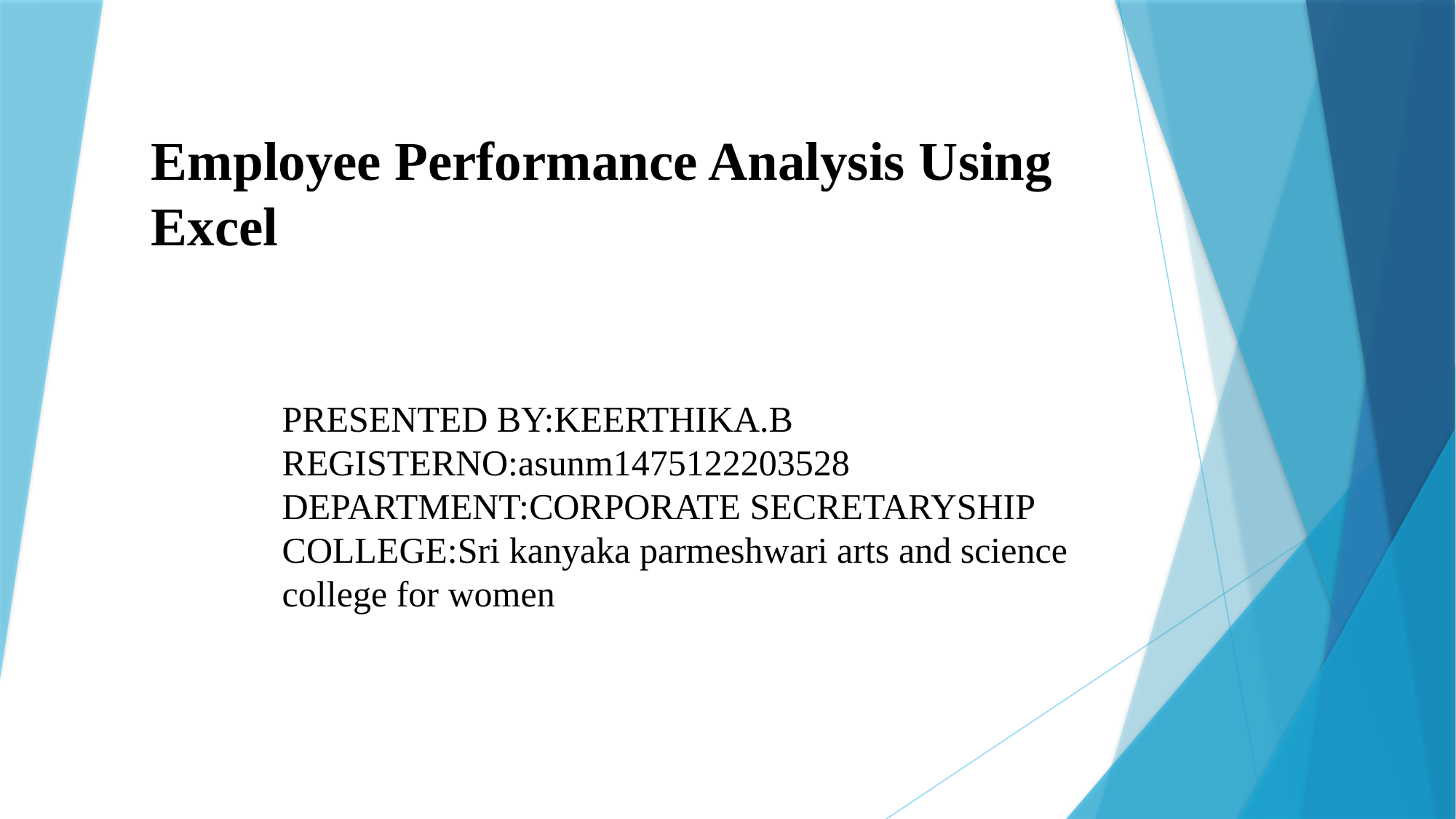

# Employee Performance Analysis Using Excel
PRESENTED BY:KEERTHIKA.B
REGISTERNO:asunm1475122203528
DEPARTMENT:CORPORATE SECRETARYSHIP
COLLEGE:Sri kanyaka parmeshwari arts and science college for women